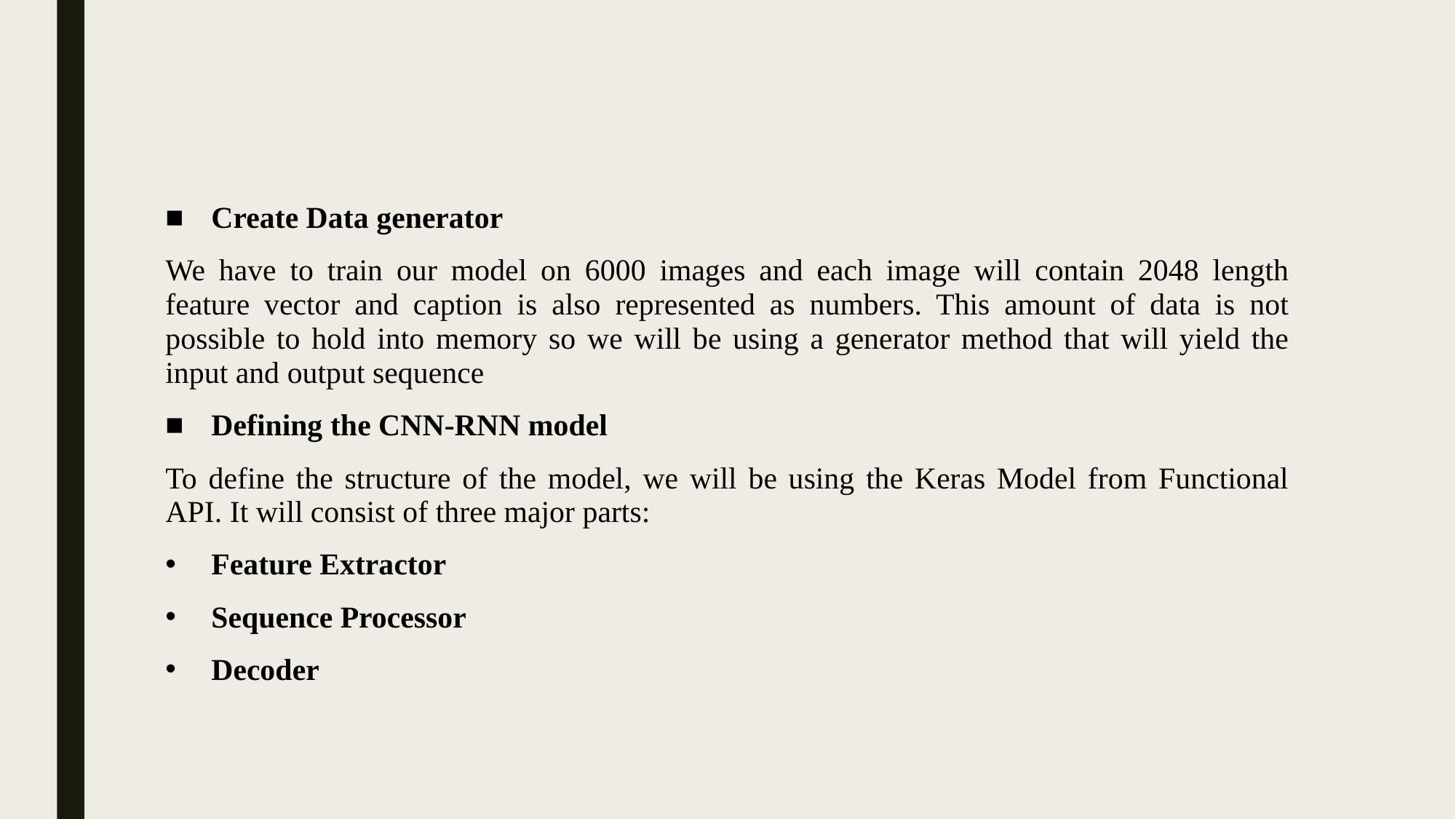

Create Data generator
We have to train our model on 6000 images and each image will contain 2048 length feature vector and caption is also represented as numbers. This amount of data is not possible to hold into memory so we will be using a generator method that will yield the input and output sequence
Defining the CNN-RNN model
To define the structure of the model, we will be using the Keras Model from Functional API. It will consist of three major parts:
Feature Extractor
Sequence Processor
Decoder